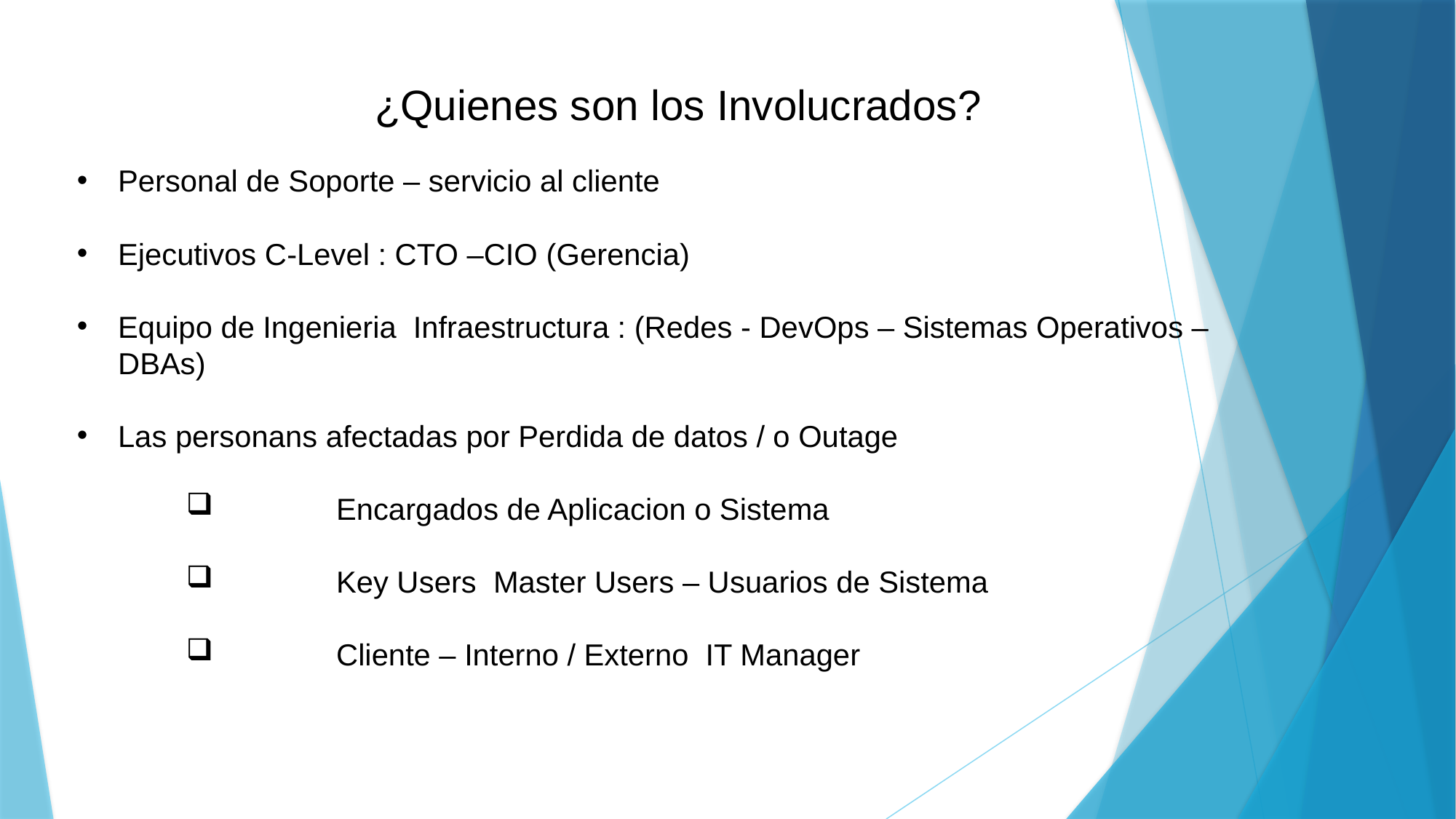

¿Quienes son los Involucrados?

Personal de Soporte – servicio al cliente

Ejecutivos C-Level : CTO –CIO (Gerencia)

Equipo de Ingenieria  Infraestructura : (Redes - DevOps – Sistemas Operativos – DBAs)

Las personans afectadas por Perdida de datos / o Outage

	Encargados de Aplicacion o Sistema

	Key Users  Master Users – Usuarios de Sistema

	Cliente – Interno / Externo  IT Manager